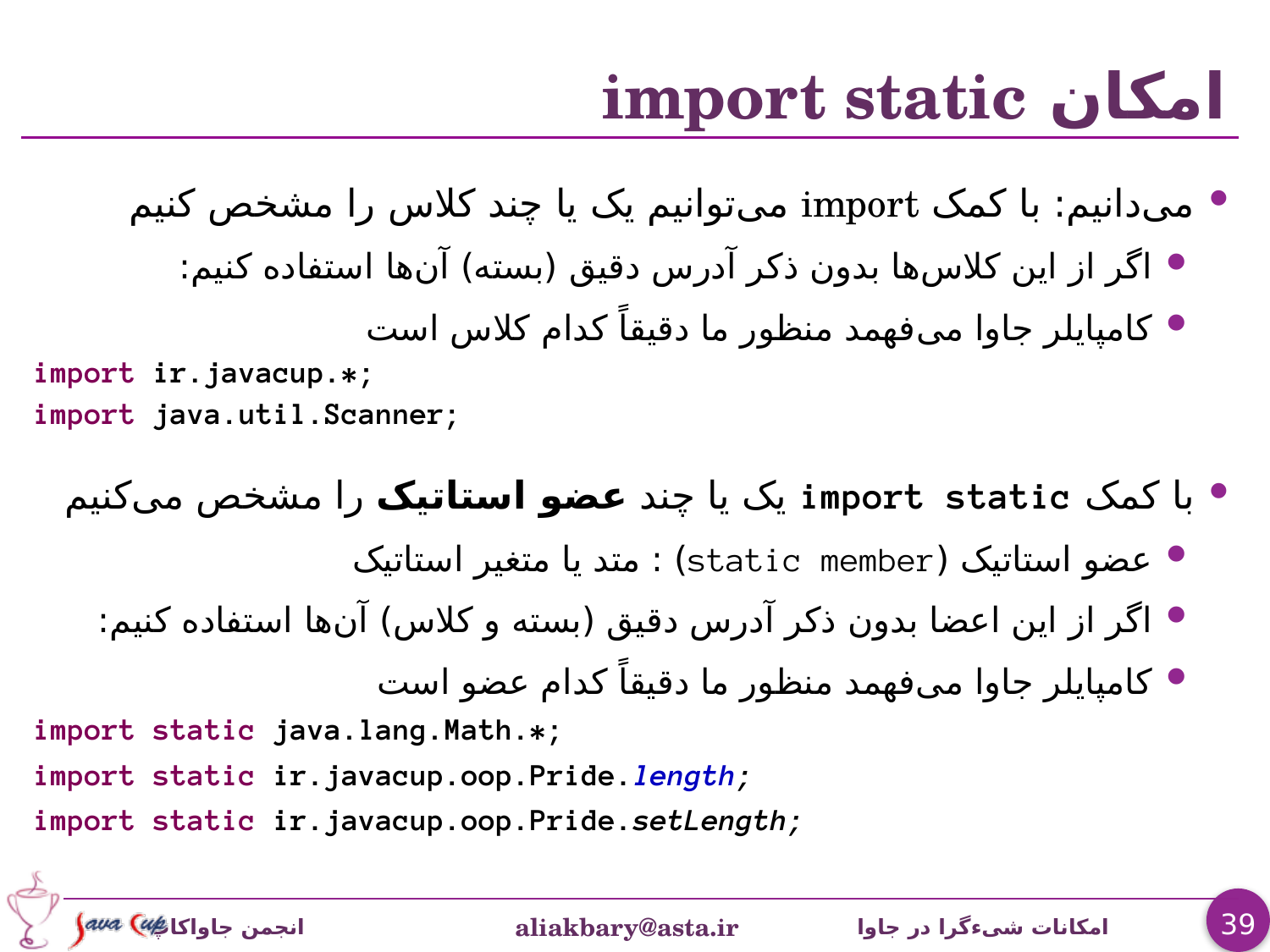

# امکان import static
می‌دانیم: با کمک import می‌توانیم یک یا چند کلاس را مشخص کنیم
اگر از این کلاس‌ها بدون ذکر آدرس دقیق (بسته) آن‌ها استفاده کنیم:
کامپایلر جاوا می‌فهمد منظور ما دقیقاً کدام کلاس است
import ir.javacup.*;
import java.util.Scanner;

با کمک import static یک یا چند عضو استاتیک را مشخص می‌کنیم
عضو استاتیک (static member) : متد یا متغیر استاتیک
اگر از این اعضا بدون ذکر آدرس دقیق (بسته و کلاس) آن‌ها استفاده کنیم:
کامپایلر جاوا می‌فهمد منظور ما دقیقاً کدام عضو است
import static java.lang.Math.*;
import static ir.javacup.oop.Pride.length;
import static ir.javacup.oop.Pride.setLength;